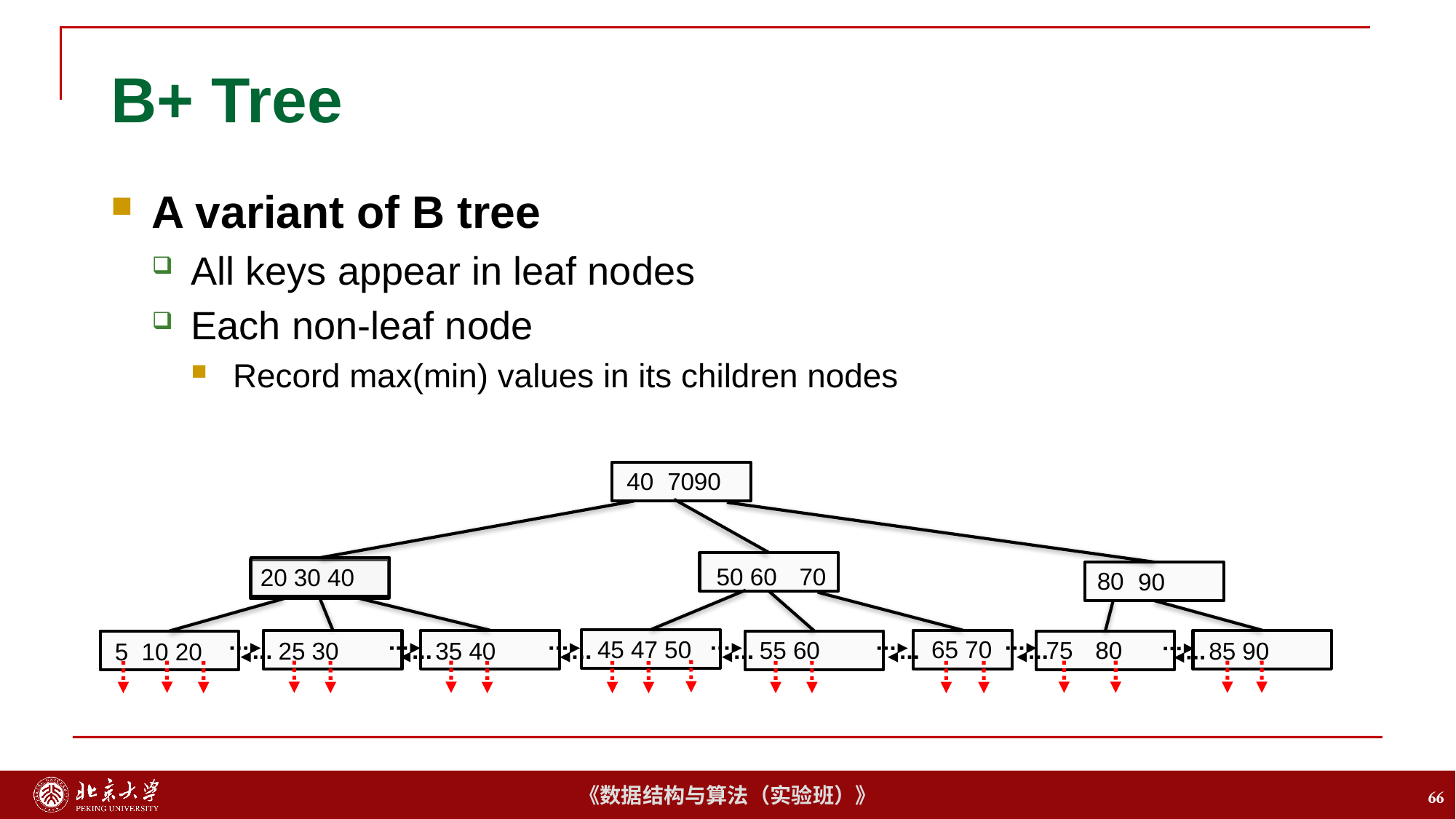

# B+ Tree
A variant of B tree
All keys appear in leaf nodes
Each non-leaf node
Record max(min) values in its children nodes

70

40      90

50 60
20 30 40
70

80
90

45 47 50
65 70
80
55 60
75
35 40
25 30
85 90
5  10 20

66